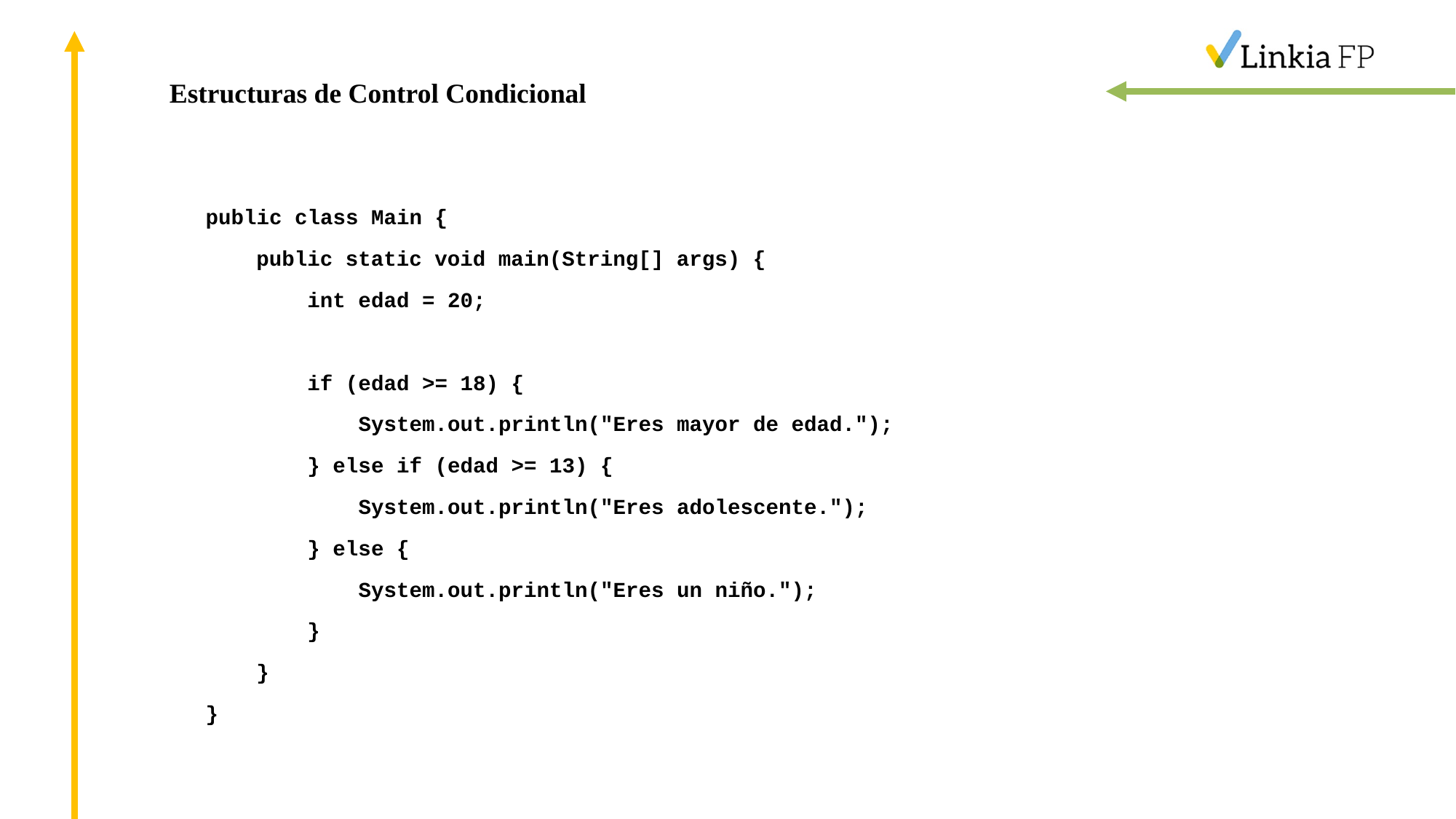

Estructuras de Control Condicional
public class Main {
    public static void main(String[] args) {
        int edad = 20;

        if (edad >= 18) {
            System.out.println("Eres mayor de edad.");
        } else if (edad >= 13) {
            System.out.println("Eres adolescente.");
        } else {
            System.out.println("Eres un niño.");
        }
    }
}